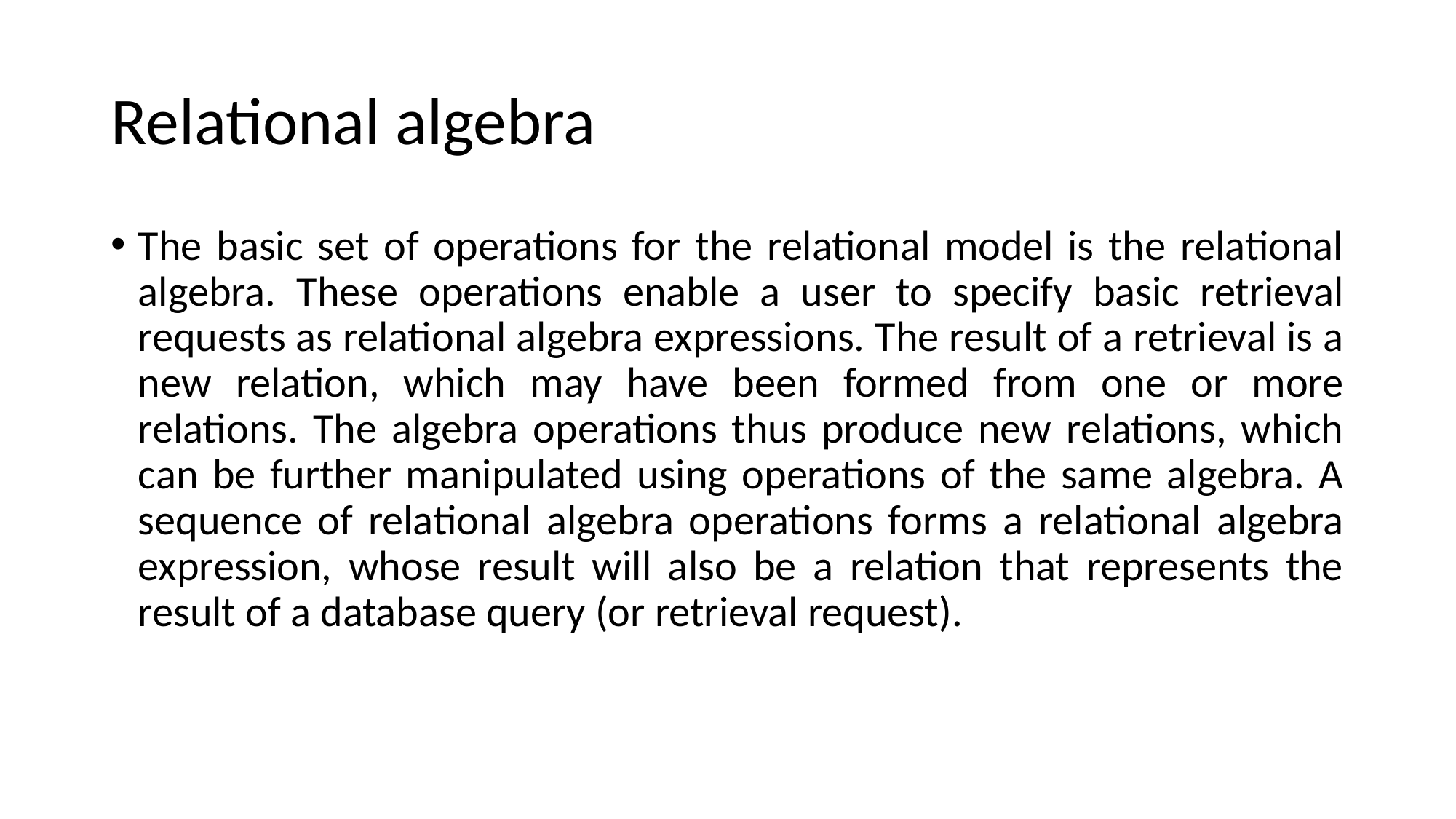

# Relational algebra
The basic set of operations for the relational model is the relational algebra. These operations enable a user to specify basic retrieval requests as relational algebra expressions. The result of a retrieval is a new relation, which may have been formed from one or more relations. The algebra operations thus produce new relations, which can be further manipulated using operations of the same algebra. A sequence of relational algebra operations forms a relational algebra expression, whose result will also be a relation that represents the result of a database query (or retrieval request).